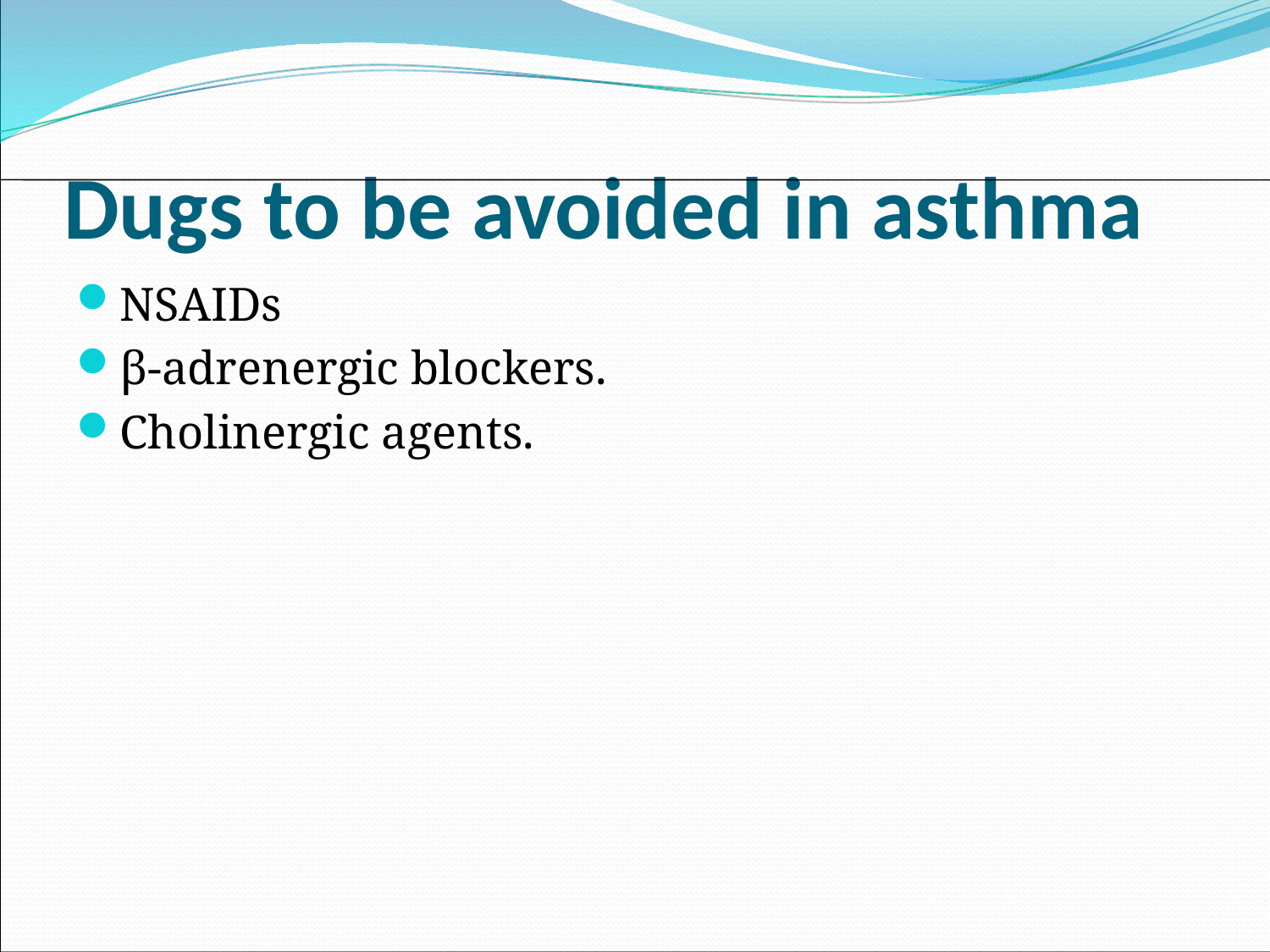

# Dugs to be avoided in asthma

NSAIDs
β-adrenergic blockers.
Cholinergic agents.